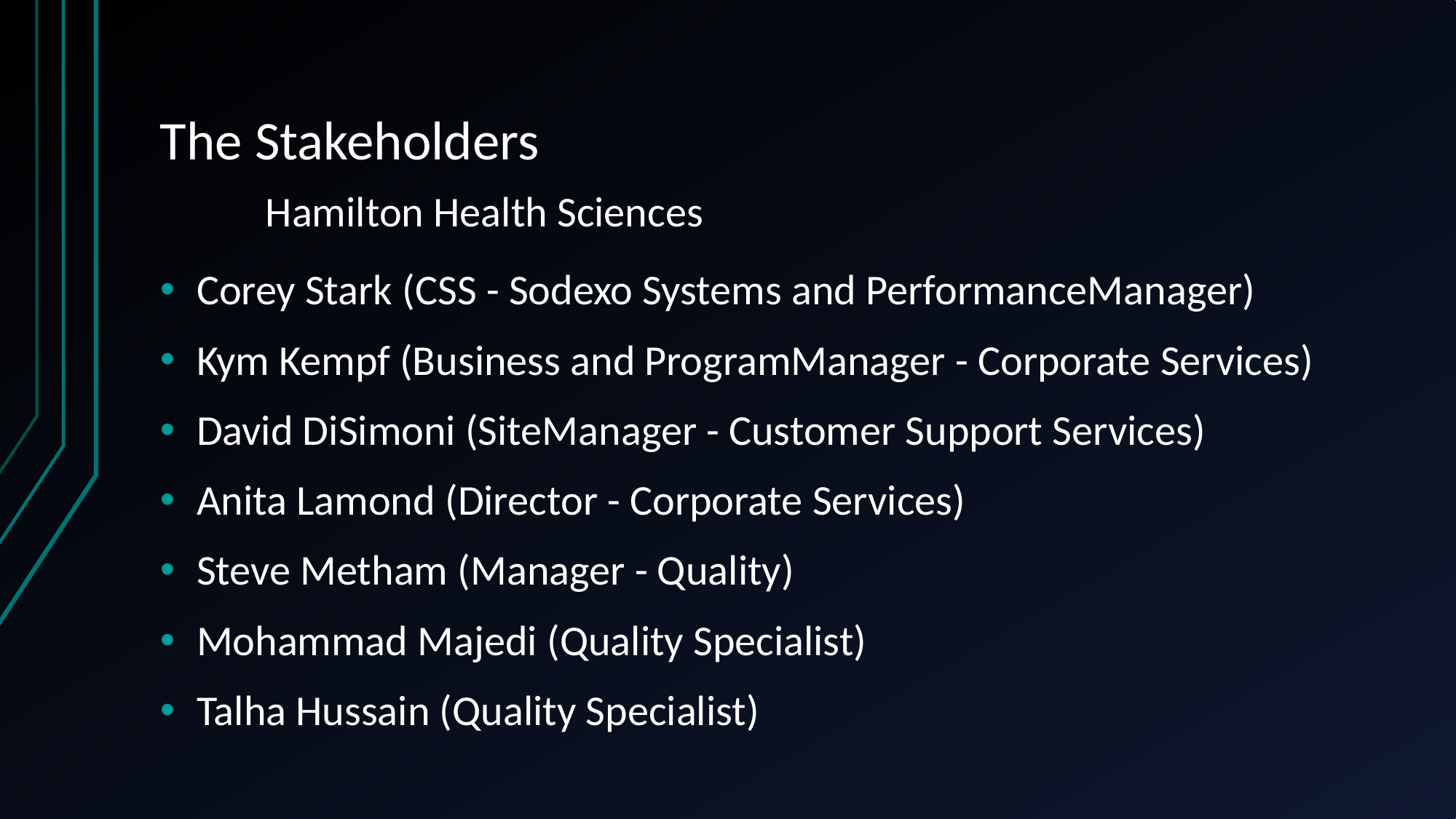

# The Stakeholders
Hamilton Health Sciences
Corey Stark (CSS - Sodexo Systems and PerformanceManager)
Kym Kempf (Business and ProgramManager - Corporate Services)
David DiSimoni (SiteManager - Customer Support Services)
Anita Lamond (Director - Corporate Services)
Steve Metham (Manager - Quality)
Mohammad Majedi (Quality Specialist)
Talha Hussain (Quality Specialist)